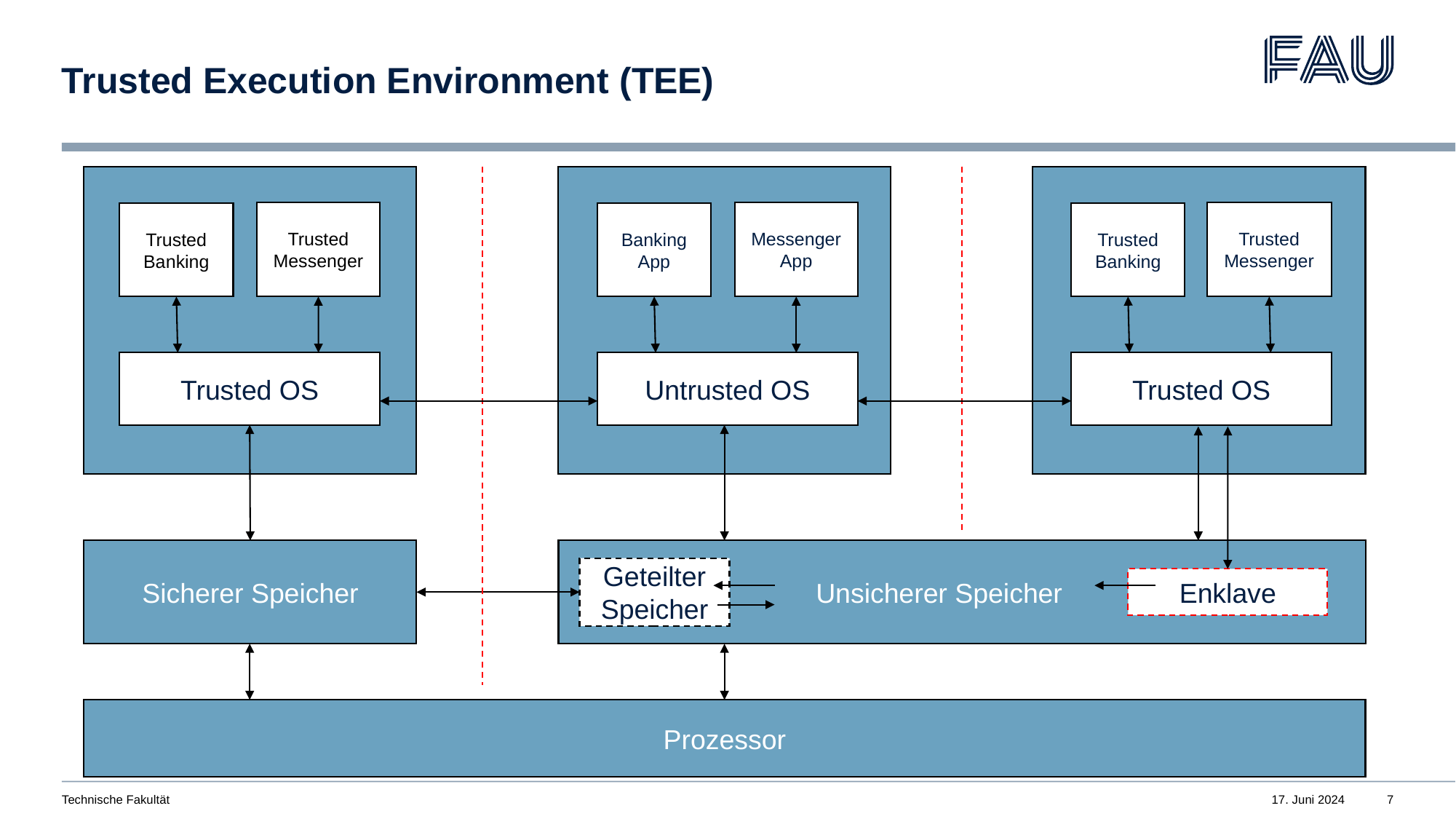

# Trusted Execution Environment (TEE)

Trusted Messenger
Messenger
App
Trusted Messenger
Trusted Banking
Banking App
Trusted Banking
Trusted OS
Untrusted OS
Trusted OS
Sicherer Speicher
Unsicherer Speicher
Geteilter Speicher
Enklave
Prozessor
Technische Fakultät
17. Juni 2024
7